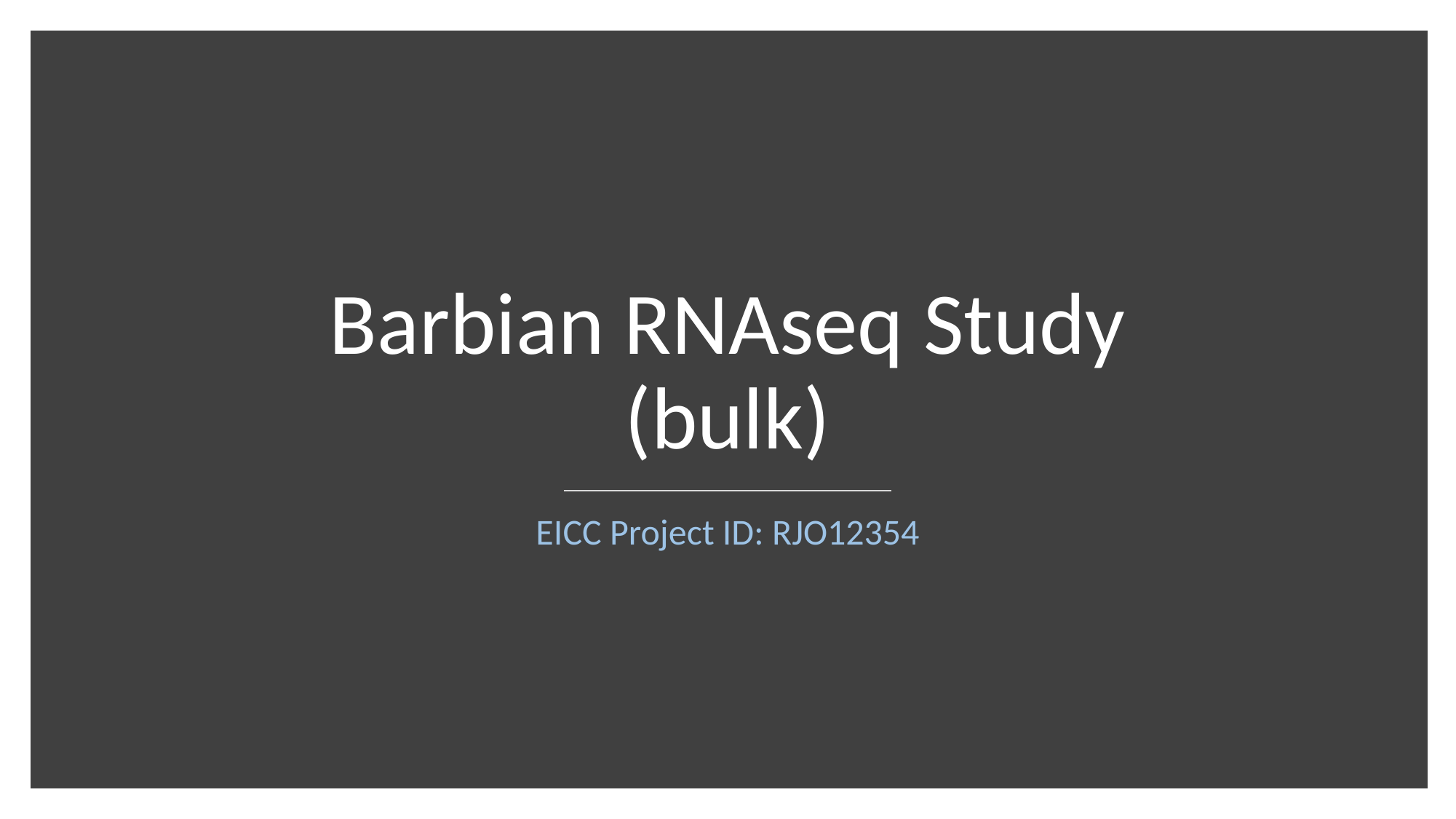

# Barbian RNAseq Study (bulk)
EICC Project ID: RJO12354